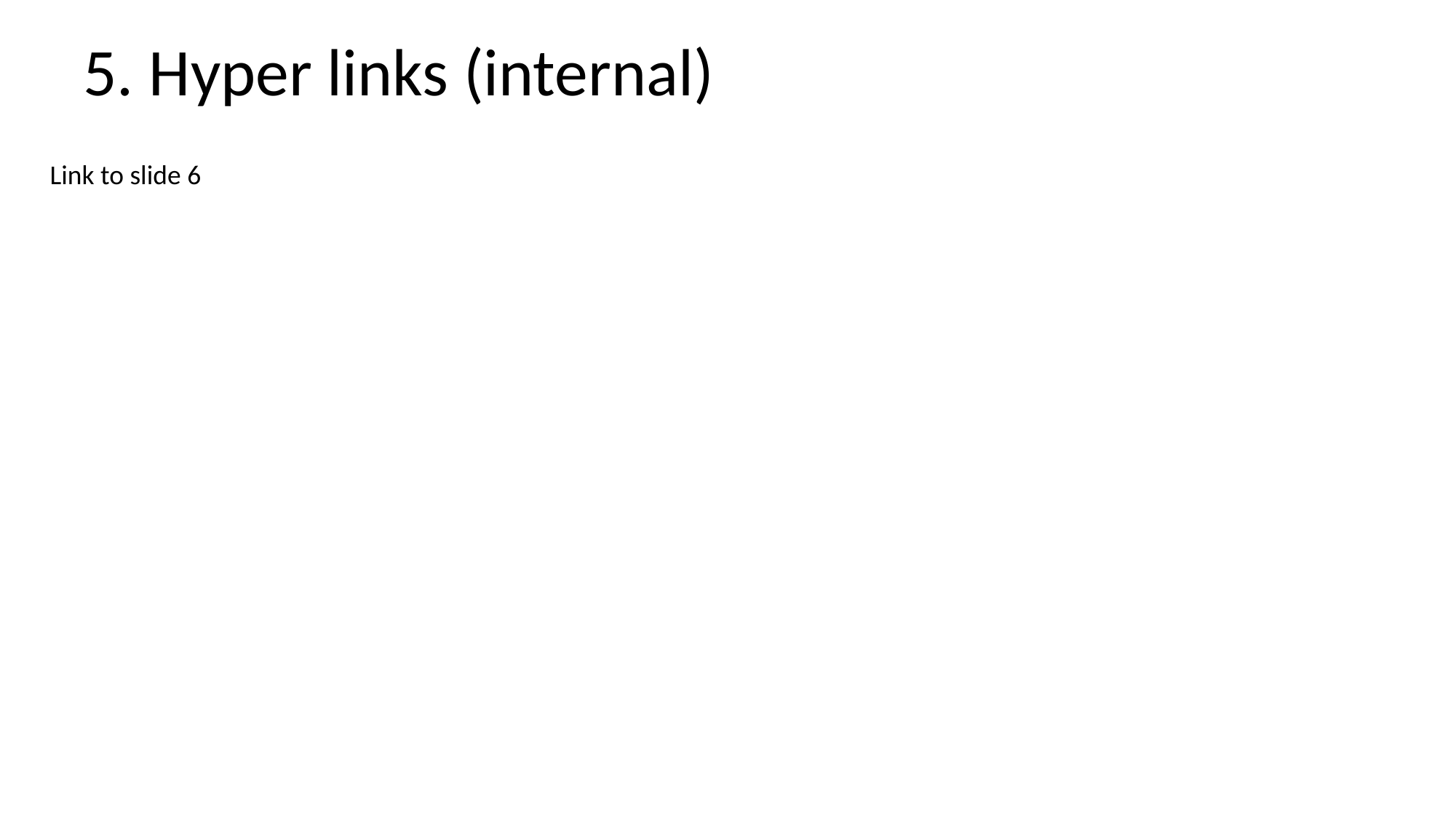

5. Hyper links (internal)
Link to slide 6